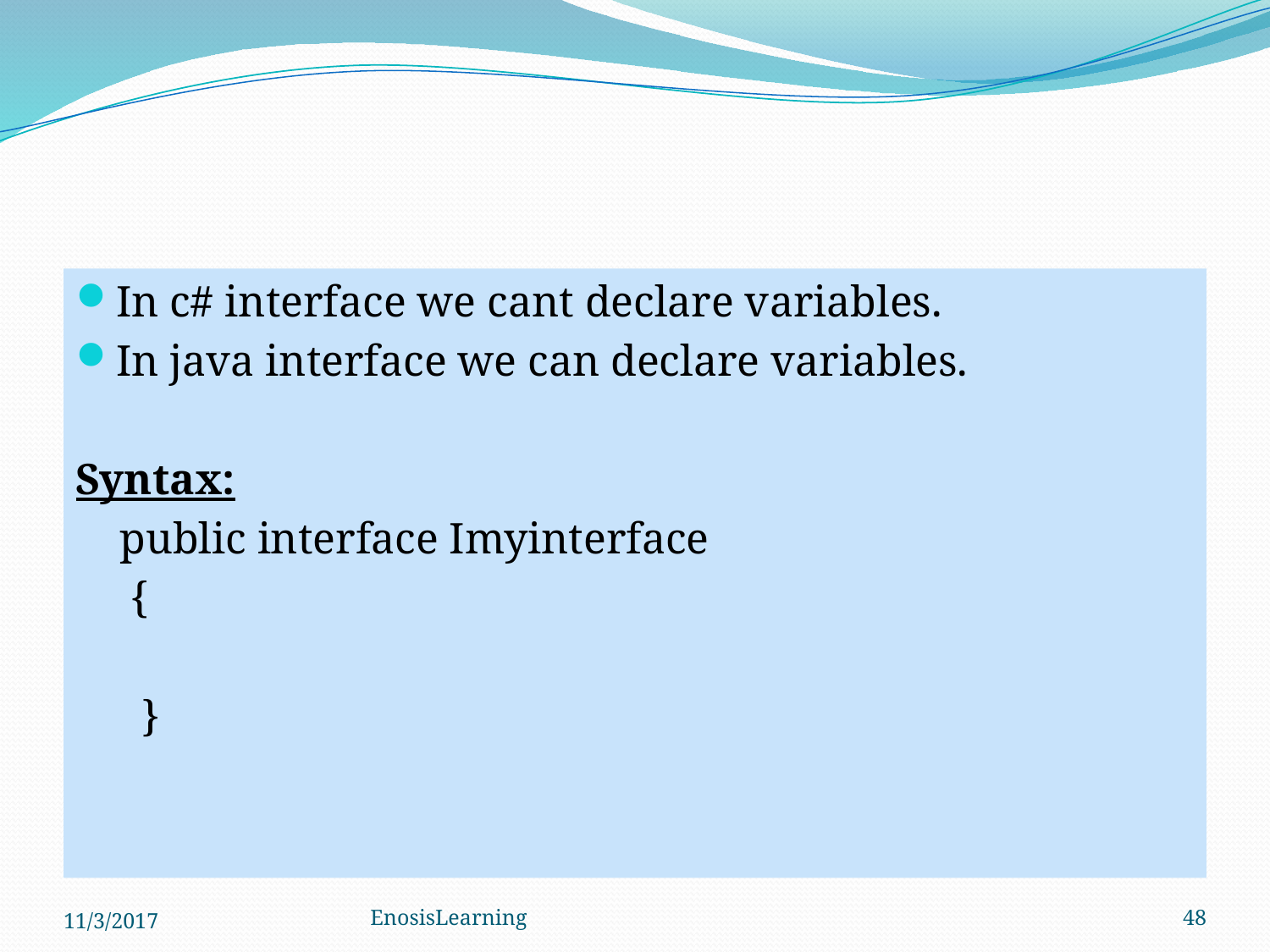

In c# interface we cant declare variables.
In java interface we can declare variables.

Syntax:
    public interface Imyinterface
     {

      }

11/3/2017
EnosisLearning
48